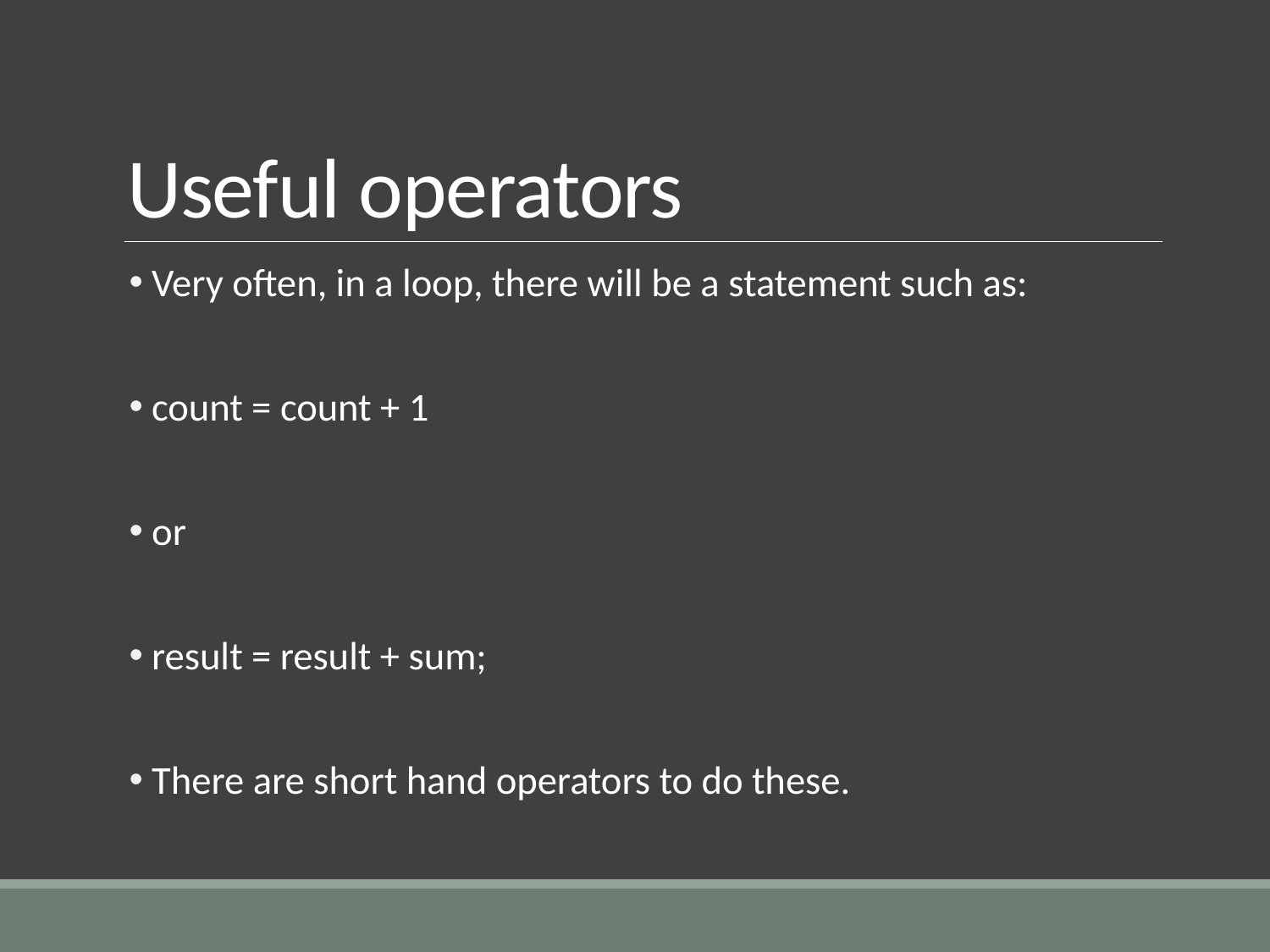

# Useful operators
Very often, in a loop, there will be a statement such as:

count = count + 1

or

result = result + sum;

There are short hand operators to do these.